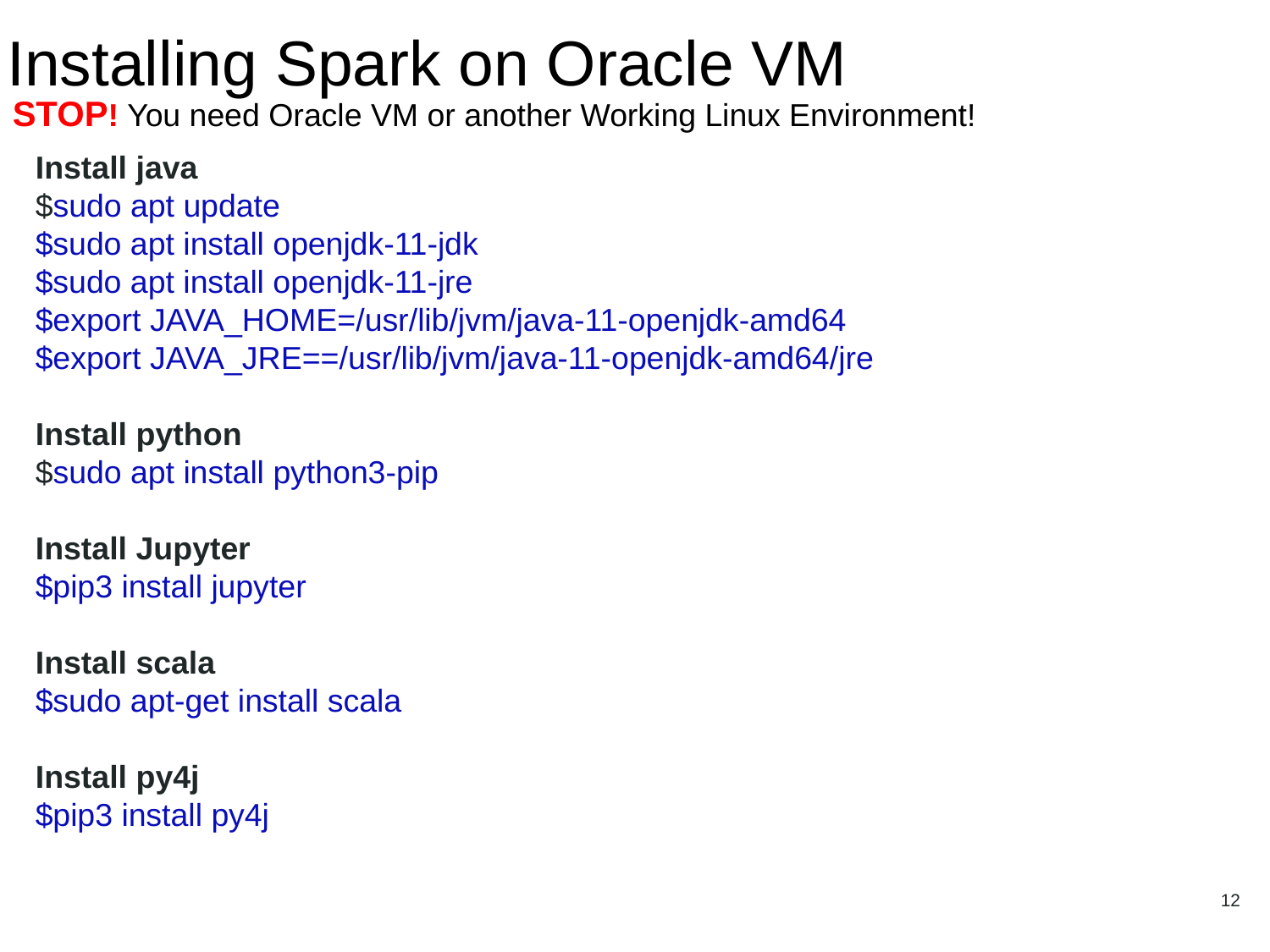

Installing Spark on Oracle VM
STOP! You need Oracle VM or another Working Linux Environment!
Install java
$sudo apt update
$sudo apt install openjdk-11-jdk
$sudo apt install openjdk-11-jre
$export JAVA_HOME=/usr/lib/jvm/java-11-openjdk-amd64
$export JAVA_JRE==/usr/lib/jvm/java-11-openjdk-amd64/jre

Install python
$sudo apt install python3-pip

Install Jupyter
$pip3 install jupyter

Install scala
$sudo apt-get install scala

Install py4j
$pip3 install py4j
12